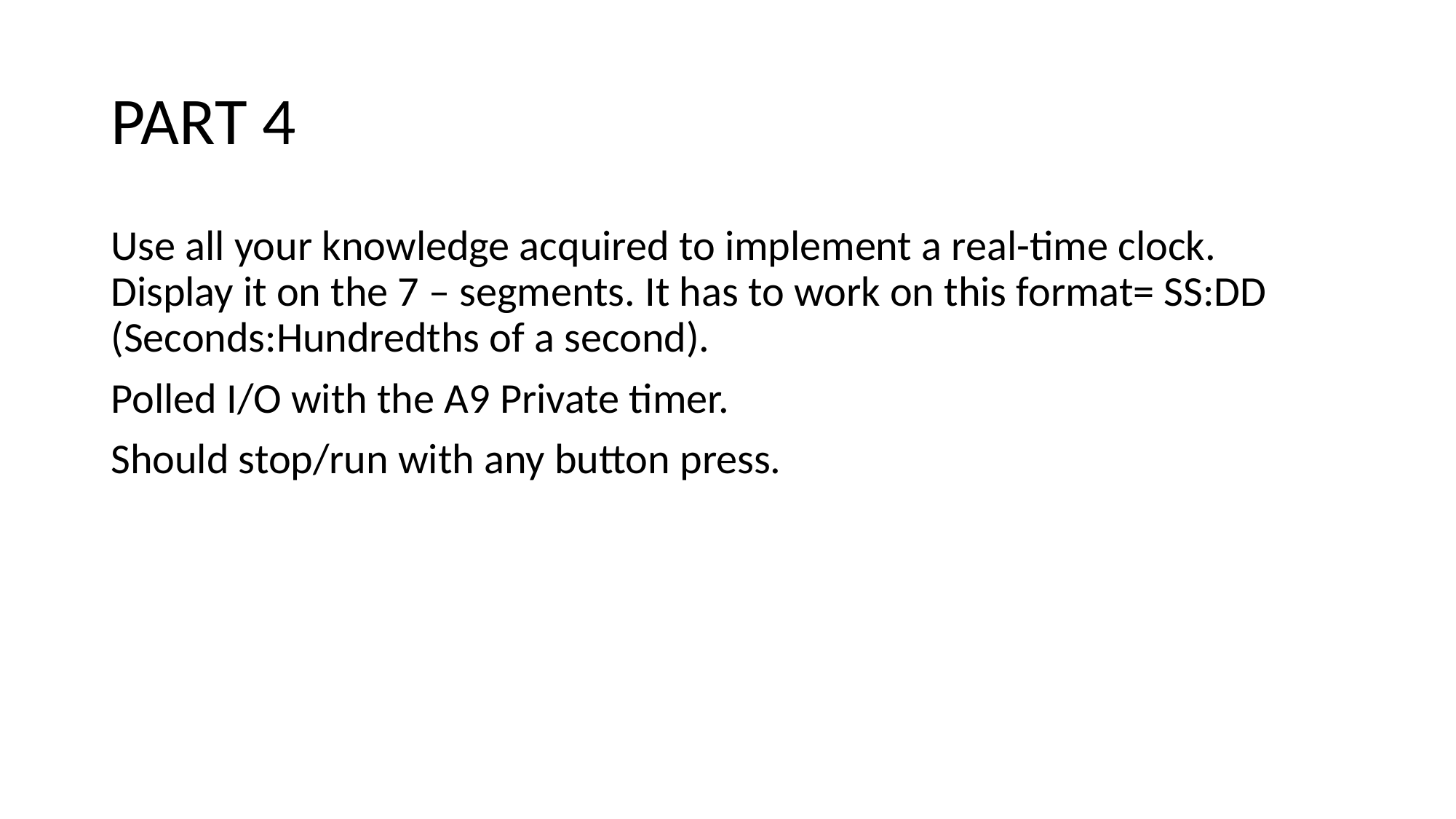

# PART 4
Use all your knowledge acquired to implement a real-time clock. Display it on the 7 – segments. It has to work on this format= SS:DD (Seconds:Hundredths of a second).
Polled I/O with the A9 Private timer.
Should stop/run with any button press.